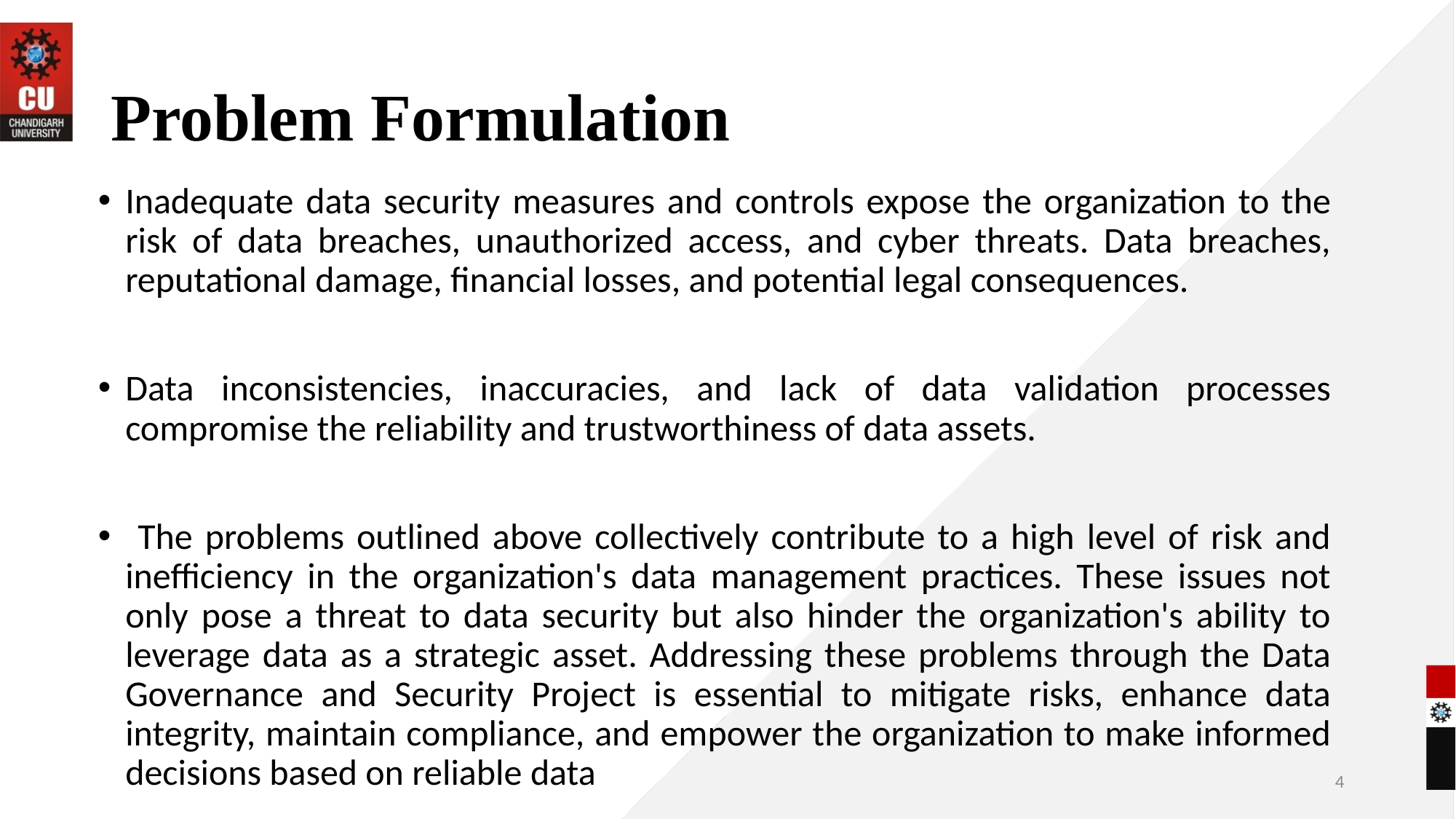

# Problem Formulation
Inadequate data security measures and controls expose the organization to the risk of data breaches, unauthorized access, and cyber threats. Data breaches, reputational damage, financial losses, and potential legal consequences.

Data inconsistencies, inaccuracies, and lack of data validation processes compromise the reliability and trustworthiness of data assets.

 The problems outlined above collectively contribute to a high level of risk and inefficiency in the organization's data management practices. These issues not only pose a threat to data security but also hinder the organization's ability to leverage data as a strategic asset. Addressing these problems through the Data Governance and Security Project is essential to mitigate risks, enhance data integrity, maintain compliance, and empower the organization to make informed decisions based on reliable data
4